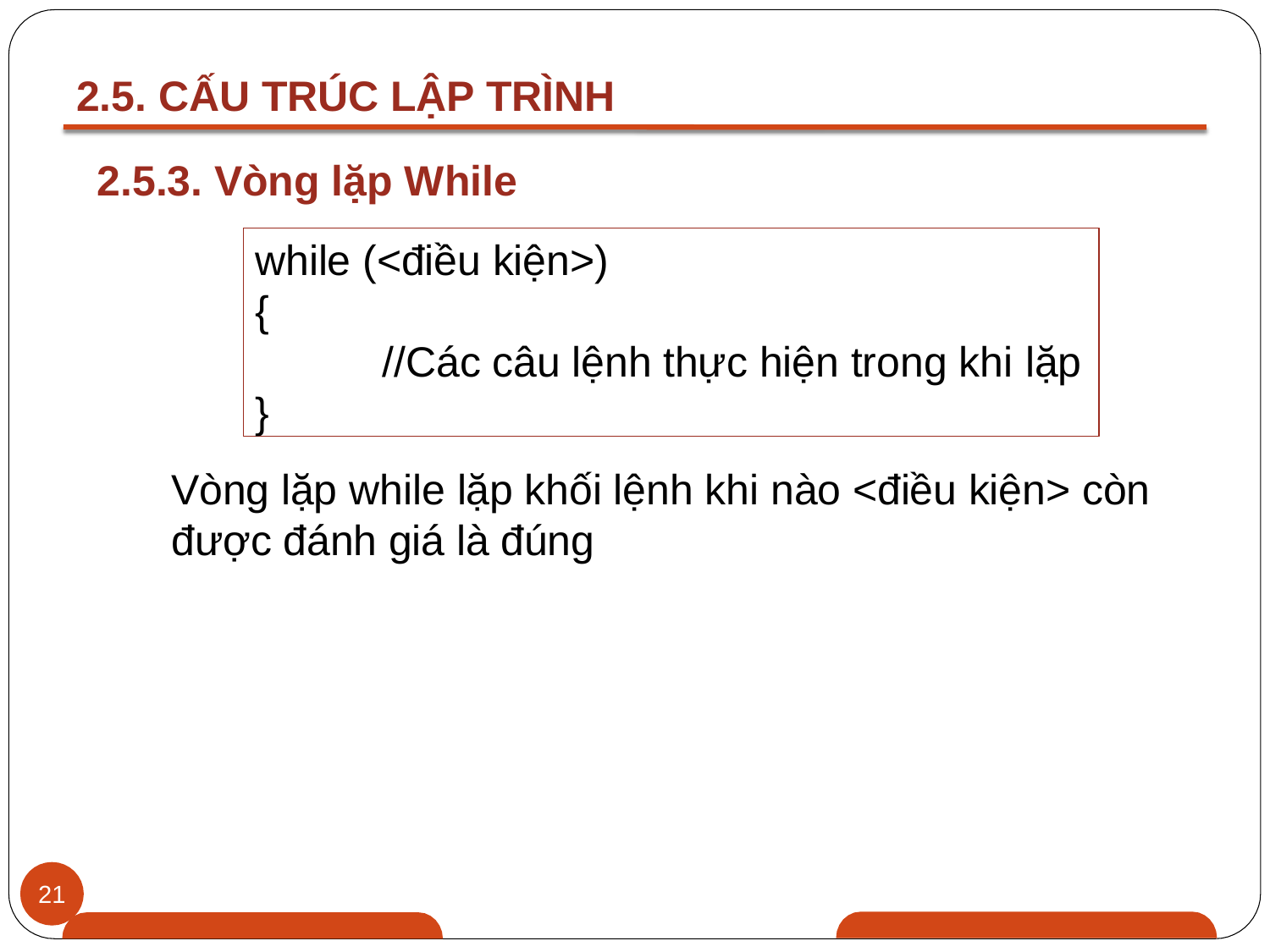

2.5. CẤU TRÚC LẬP TRÌNH
2.5.3. Vòng lặp While
while (<điều kiện>)
{
//Các câu lệnh thực hiện trong khi lặp
}
Vòng lặp while lặp khối lệnh khi nào <điều kiện> còn  được đánh giá là đúng
21